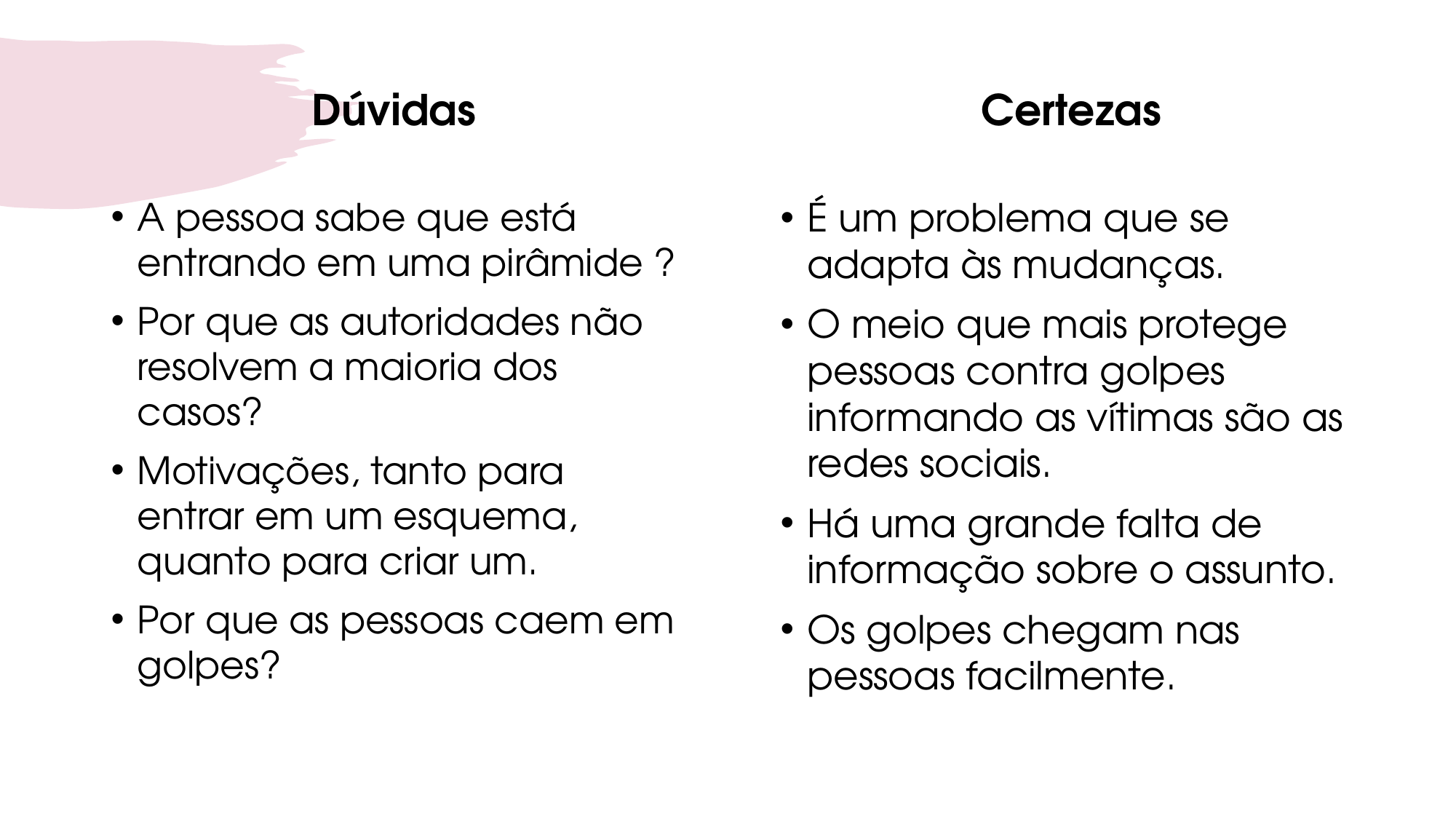

Dúvidas
                 Certezas
A pessoa sabe que está entrando em uma pirâmide ?
Por que as autoridades não resolvem a maioria dos casos?
Motivações, tanto para entrar em um esquema, quanto para criar um.
Por que as pessoas caem em golpes?
É um problema que se adapta às mudanças.
O meio que mais protege pessoas contra golpes informando as vítimas são as redes sociais.
Há uma grande falta de informação sobre o assunto.
Os golpes chegam nas pessoas facilmente.